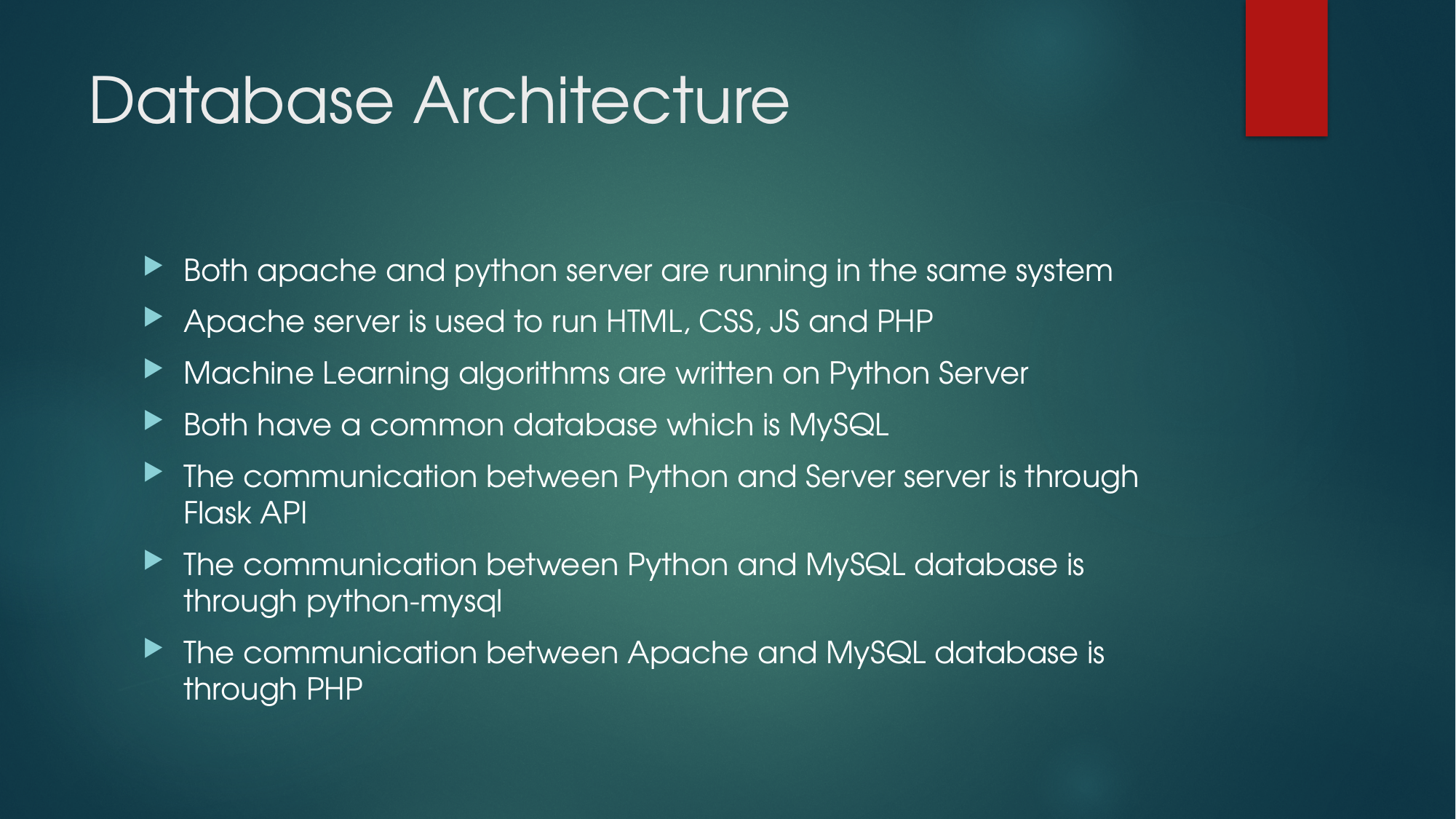

# Database Architecture
Both apache and python server are running in the same system
Apache server is used to run HTML, CSS, JS and PHP
Machine Learning algorithms are written on Python Server
Both have a common database which is MySQL
The communication between Python and Server server is through Flask API
The communication between Python and MySQL database is through python-mysql
The communication between Apache and MySQL database is through PHP